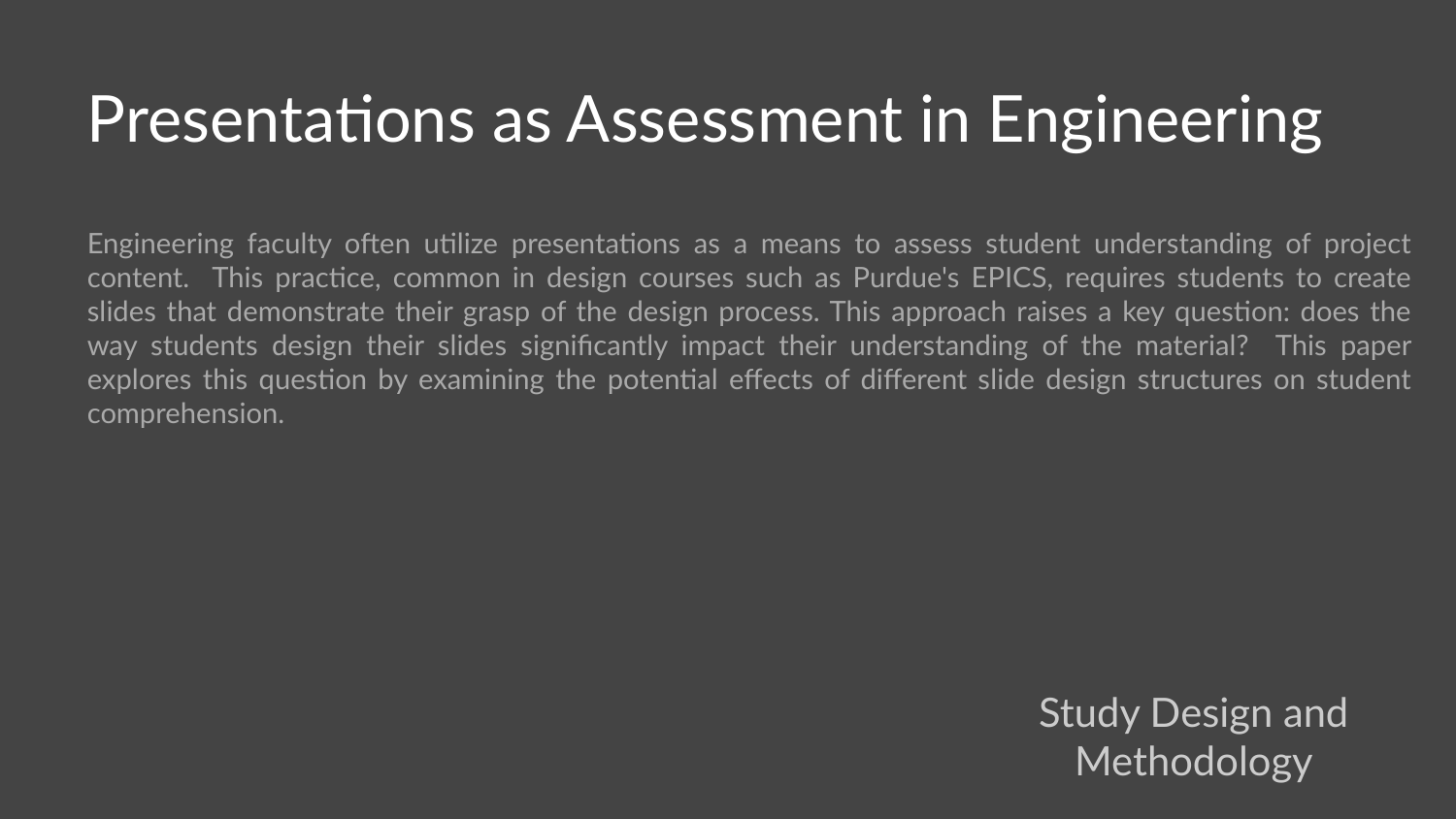

Presentations as Assessment in Engineering
Engineering faculty often utilize presentations as a means to assess student understanding of project content.  This practice, common in design courses such as Purdue's EPICS, requires students to create slides that demonstrate their grasp of the design process. This approach raises a key question: does the way students design their slides significantly impact their understanding of the material?  This paper explores this question by examining the potential effects of different slide design structures on student comprehension.
Study Design and Methodology